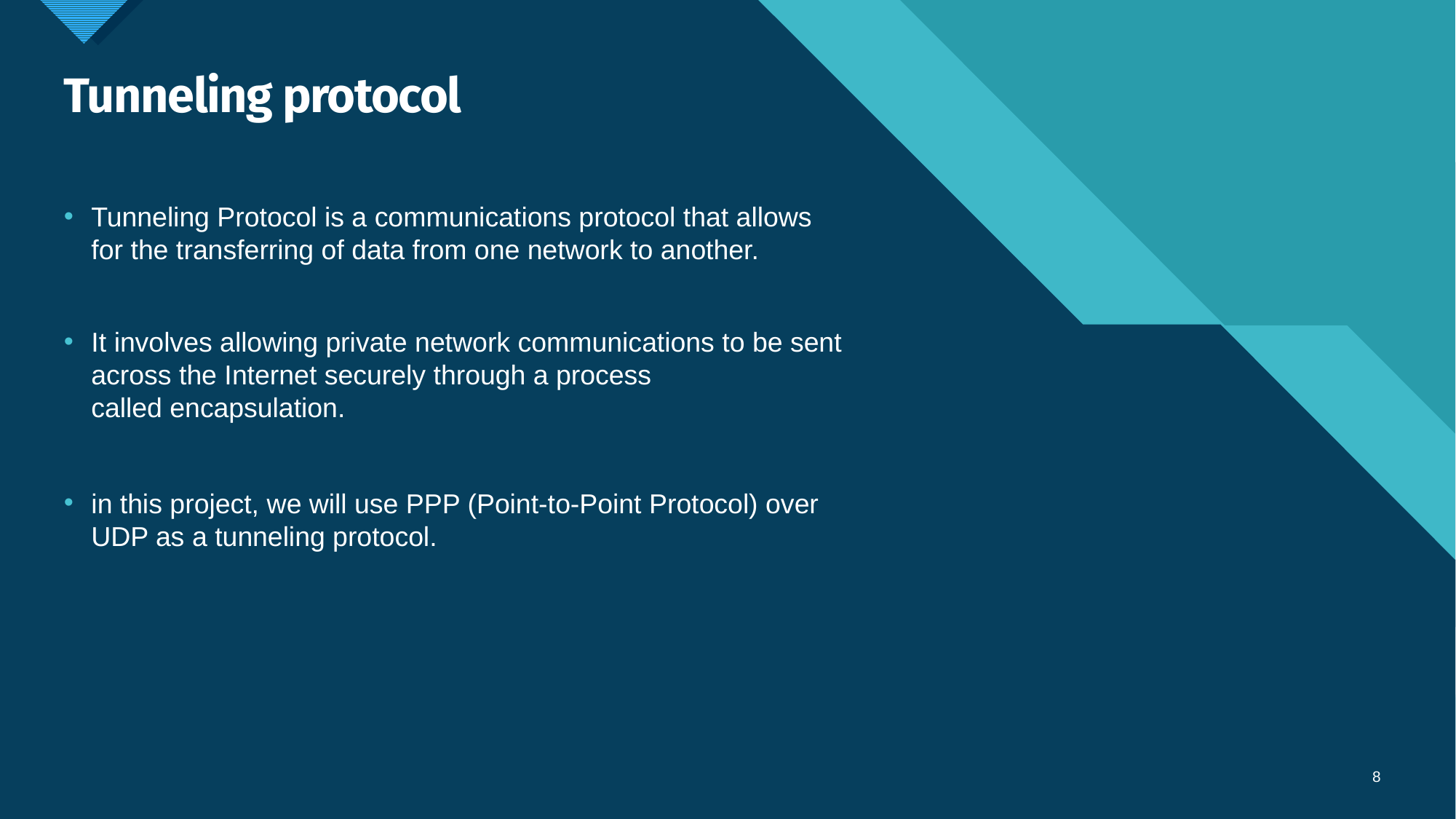

# Tunneling protocol
Tunneling Protocol is a communications protocol that allows for the transferring of data from one network to another.

It involves allowing private network communications to be sent across the Internet securely through a process called encapsulation.

in this project, we will use PPP (Point-to-Point Protocol) over UDP as a tunneling protocol.
8